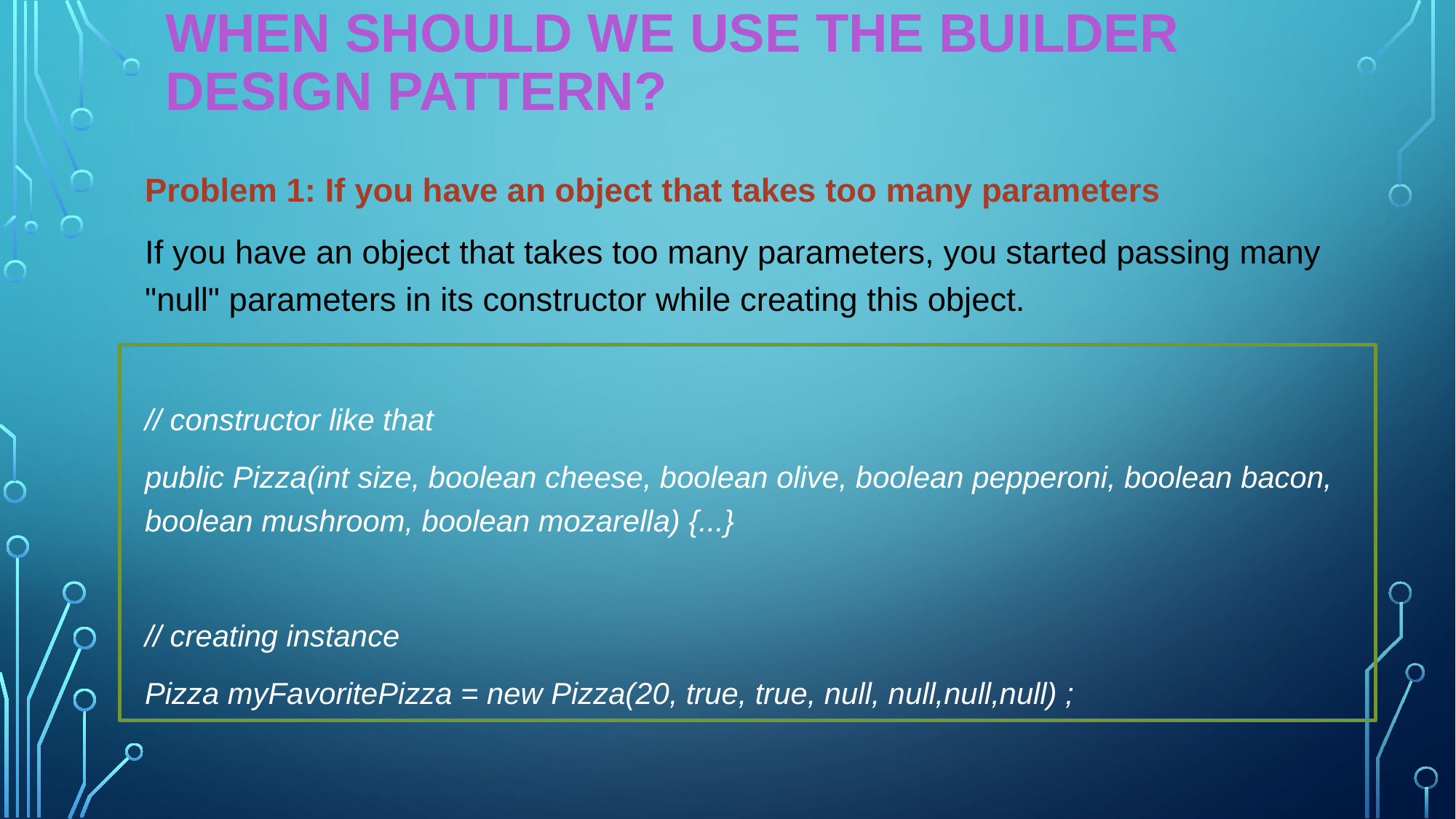

# When should we use the Builder Design Pattern?
Problem 1: If you have an object that takes too many parameters
If you have an object that takes too many parameters, you started passing many "null" parameters in its constructor while creating this object.

// constructor like that
public Pizza(int size, boolean cheese, boolean olive, boolean pepperoni, boolean bacon, boolean mushroom, boolean mozarella) {...}

// creating instance
Pizza myFavoritePizza = new Pizza(20, true, true, null, null,null,null) ;